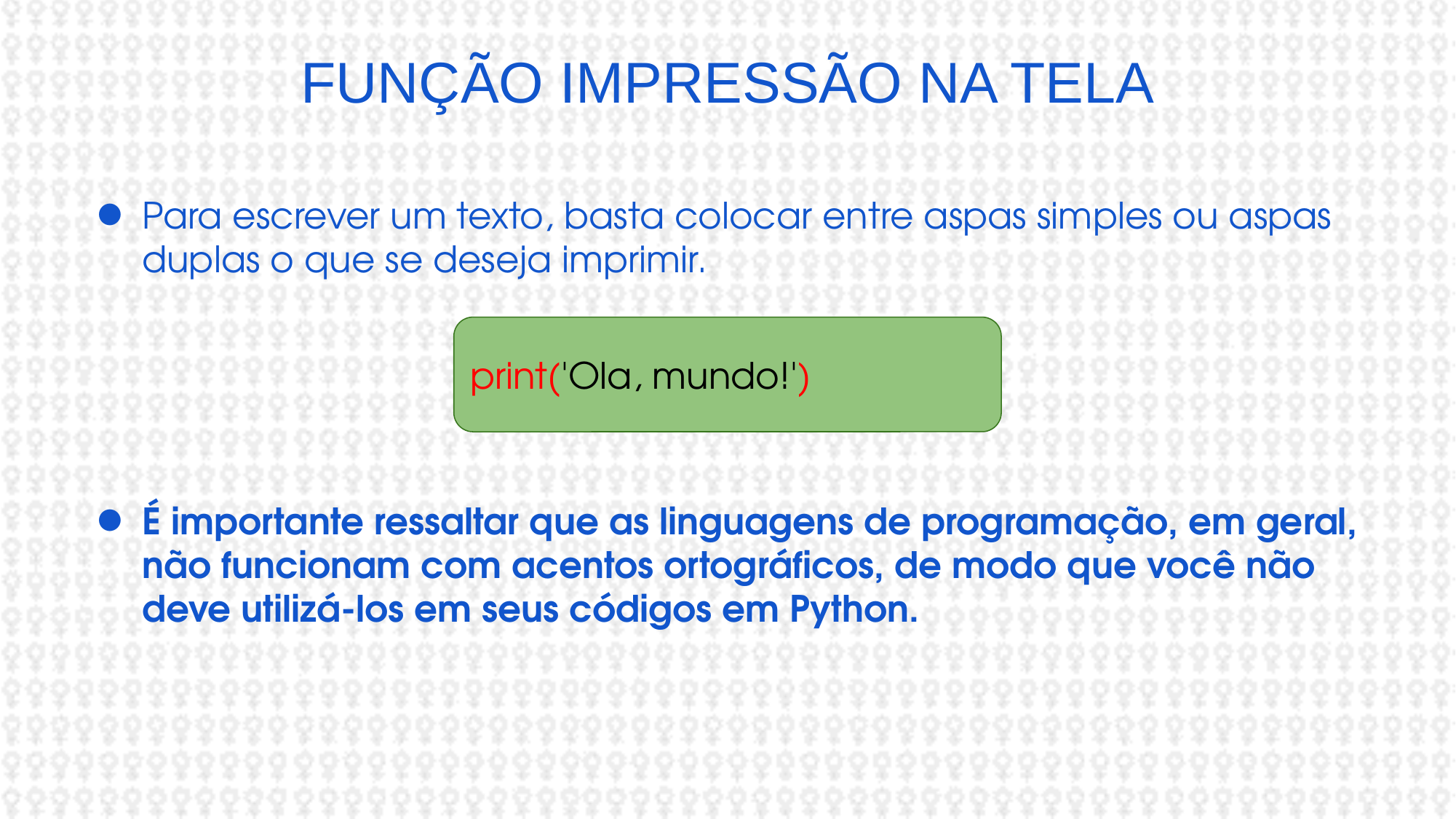

# FUNÇÃO IMPRESSÃO NA TELA
Para escrever um texto, basta colocar entre aspas simples ou aspas duplas o que se deseja imprimir.

É importante ressaltar que as linguagens de programação, em geral, não funcionam com acentos ortográficos, de modo que você não deve utilizá-los em seus códigos em Python.

print('Ola, mundo!')